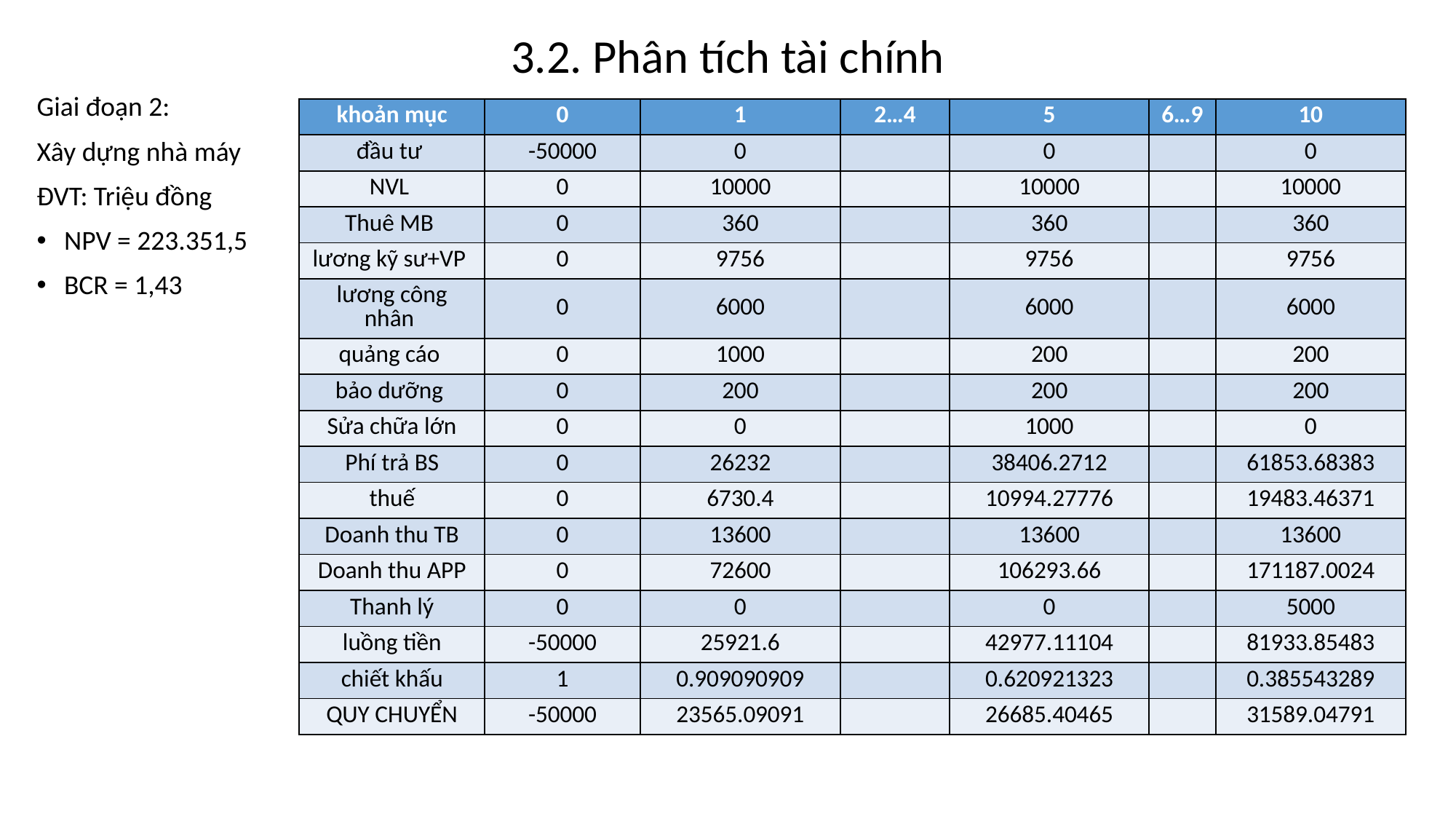

# 3.2. Phân tích tài chính

Giai đoạn 2:
Xây dựng nhà máy
ĐVT: Triệu đồng
NPV = 223.351,5								Đơn vị tính: Triệu đồng
BCR = 1,43
| khoản mục | 0 | 1 | 2…4 | 5 | 6…9 | 10 |
| --- | --- | --- | --- | --- | --- | --- |
| đầu tư | -50000 | 0 |  | 0 |  | 0 |
| NVL | 0 | 10000 |  | 10000 |  | 10000 |
| Thuê MB | 0 | 360 |  | 360 |  | 360 |
| lương kỹ sư+VP | 0 | 9756 |  | 9756 |  | 9756 |
| lương công nhân | 0 | 6000 |  | 6000 |  | 6000 |
| quảng cáo | 0 | 1000 |  | 200 |  | 200 |
| bảo dưỡng | 0 | 200 |  | 200 |  | 200 |
| Sửa chữa lớn | 0 | 0 |  | 1000 |  | 0 |
| Phí trả BS | 0 | 26232 |  | 38406.2712 |  | 61853.68383 |
| thuế | 0 | 6730.4 |  | 10994.27776 |  | 19483.46371 |
| Doanh thu TB | 0 | 13600 |  | 13600 |  | 13600 |
| Doanh thu APP | 0 | 72600 |  | 106293.66 |  | 171187.0024 |
| Thanh lý | 0 | 0 |  | 0 |  | 5000 |
| luồng tiền | -50000 | 25921.6 |  | 42977.11104 |  | 81933.85483 |
| chiết khấu | 1 | 0.909090909 |  | 0.620921323 |  | 0.385543289 |
| QUY CHUYỂN | -50000 | 23565.09091 |  | 26685.40465 |  | 31589.04791 |